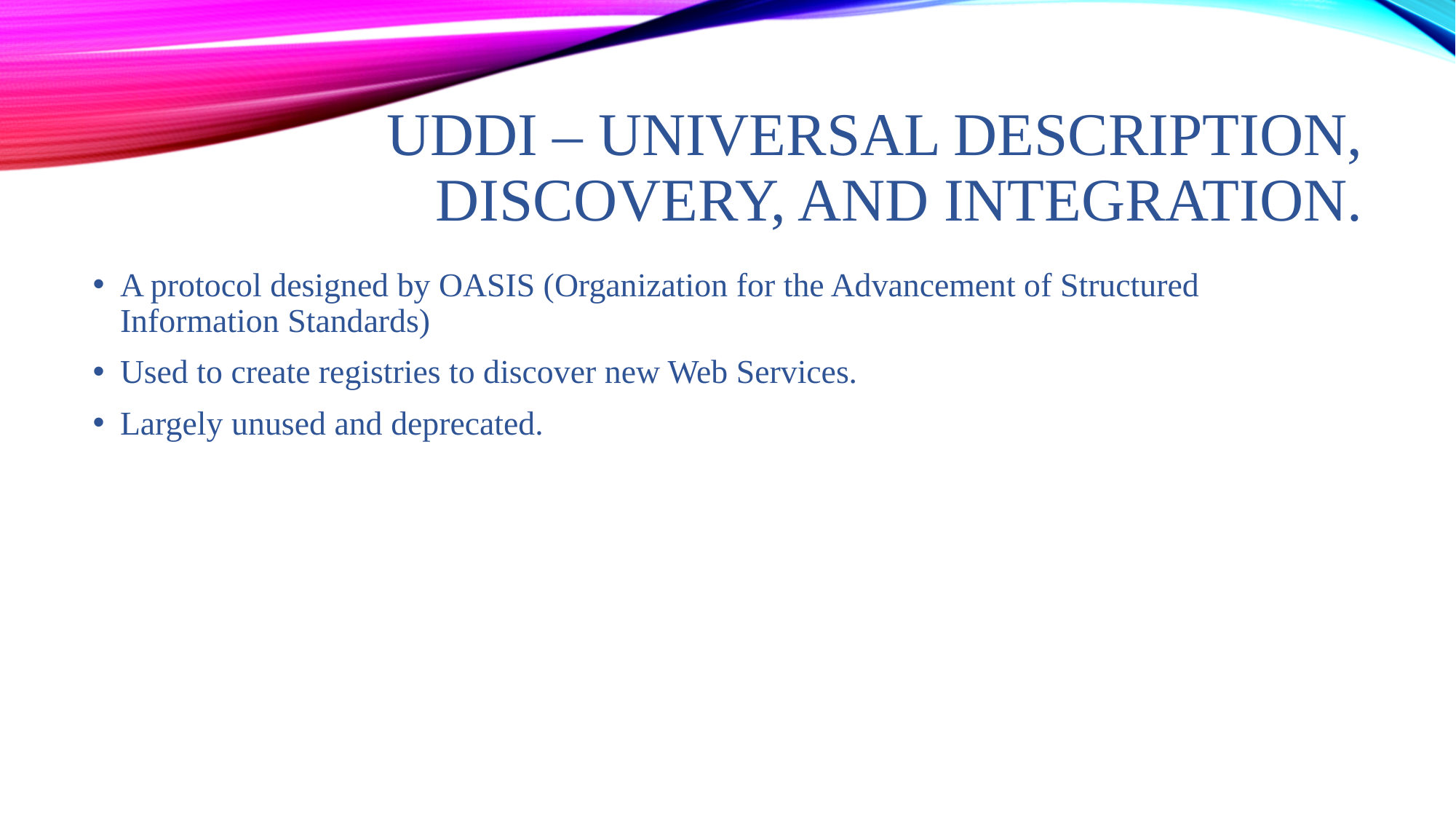

# UDDI – Universal Description, Discovery, and Integration.
A protocol designed by OASIS (Organization for the Advancement of Structured Information Standards)
Used to create registries to discover new Web Services.
Largely unused and deprecated.